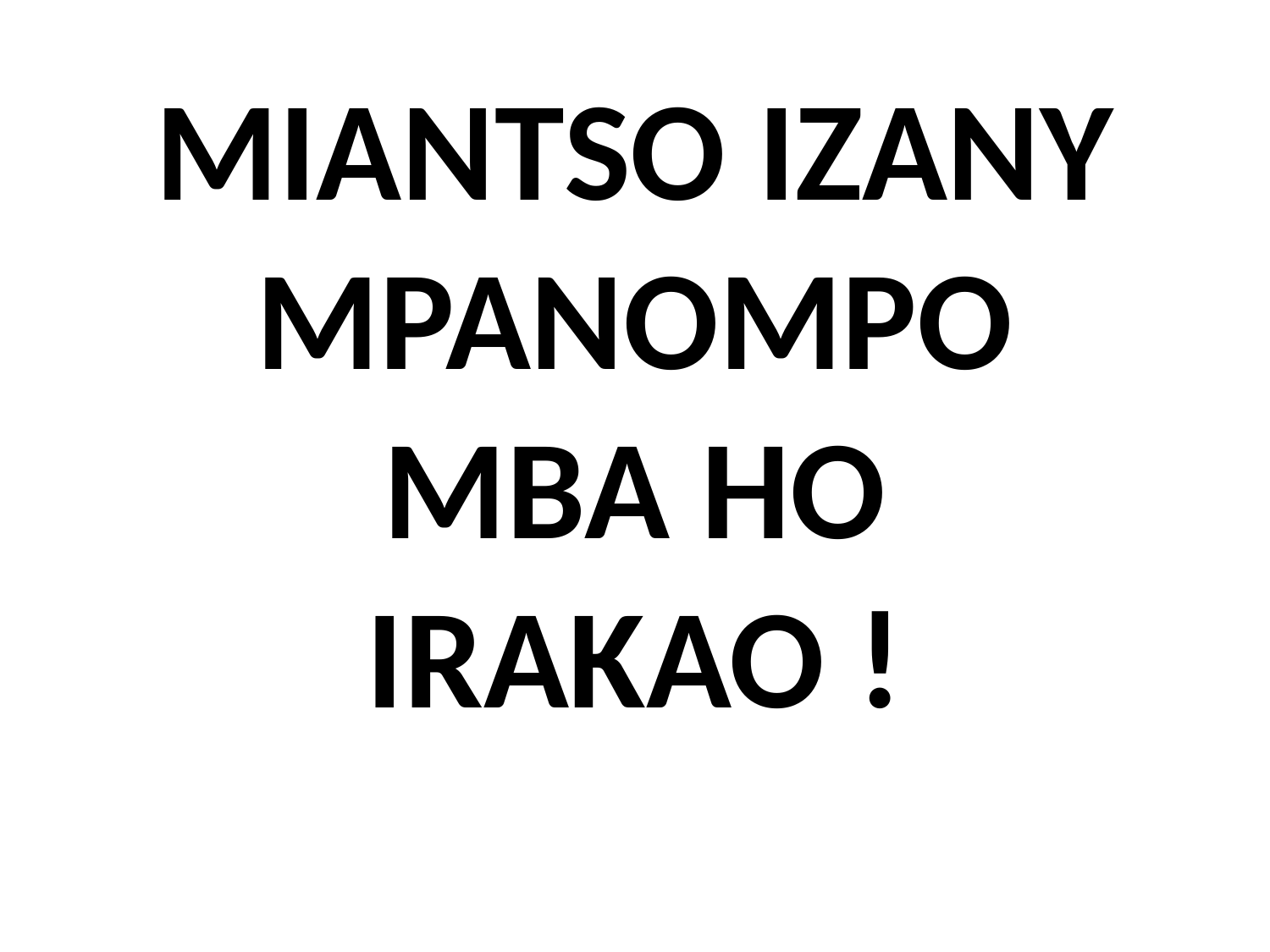

# MIANTSO IZANY MPANOMPO MBA HO IRAKAO !